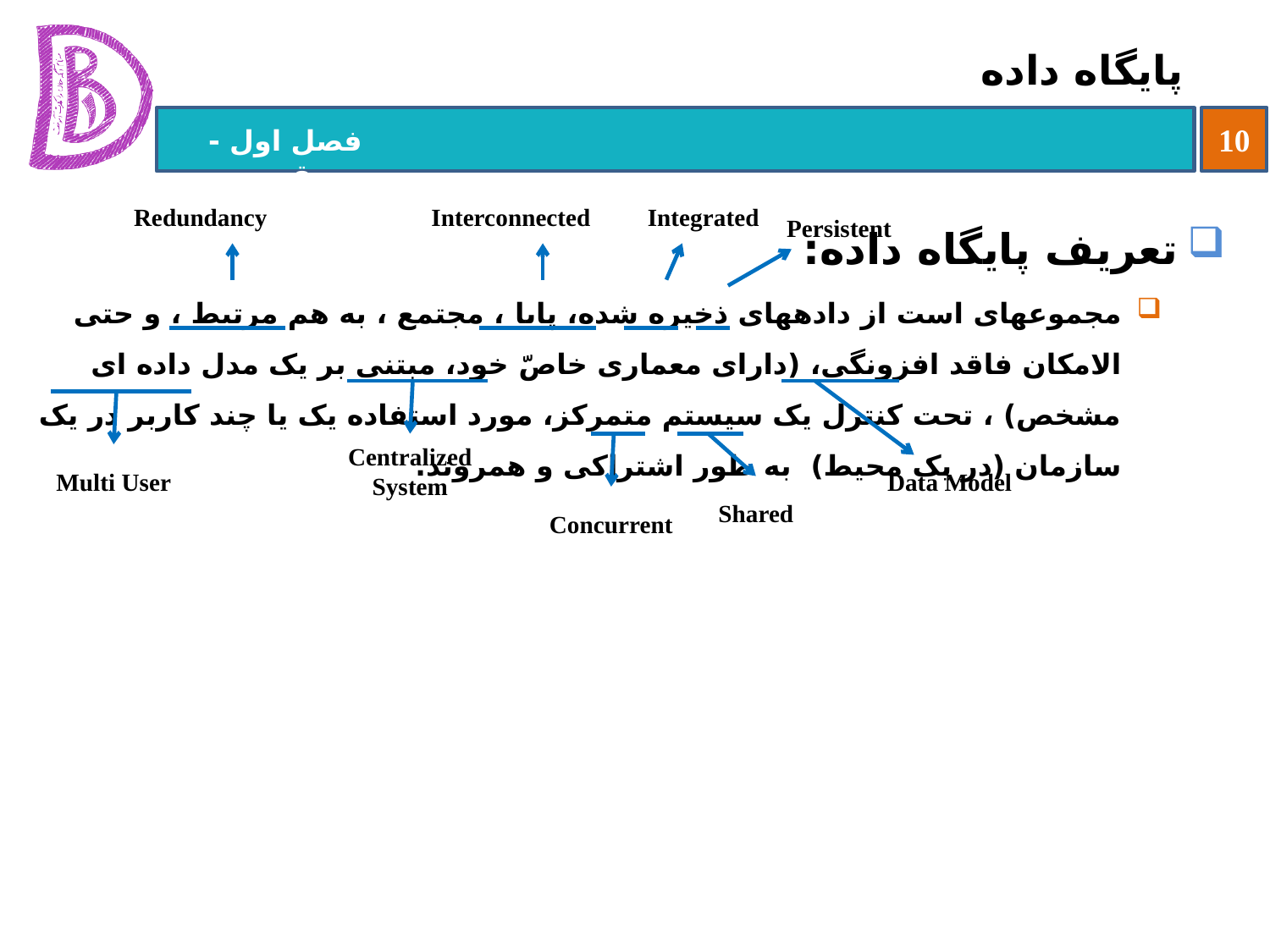

# پایگاه داده
Redundancy
Interconnected
Integrated
تعریف پایگاه داده:
مجموعه‏ای است از داده‏های ذخیره شده، پایا ، مجتمع ، به هم مرتبط ، و حتی الامکان فاقد افزونگی، (دارای معماری خاصّ خود، مبتنی بر یک مدل داده ای مشخص) ، تحت کنترل یک سیستم متمرکز، مورد استفاده یک یا چند کاربر در یک سازمان (در یک محیط)  به طور اشتراکی و همروند.
Persistent
Centralized System
Data Model
Multi User
Concurrent
Shared